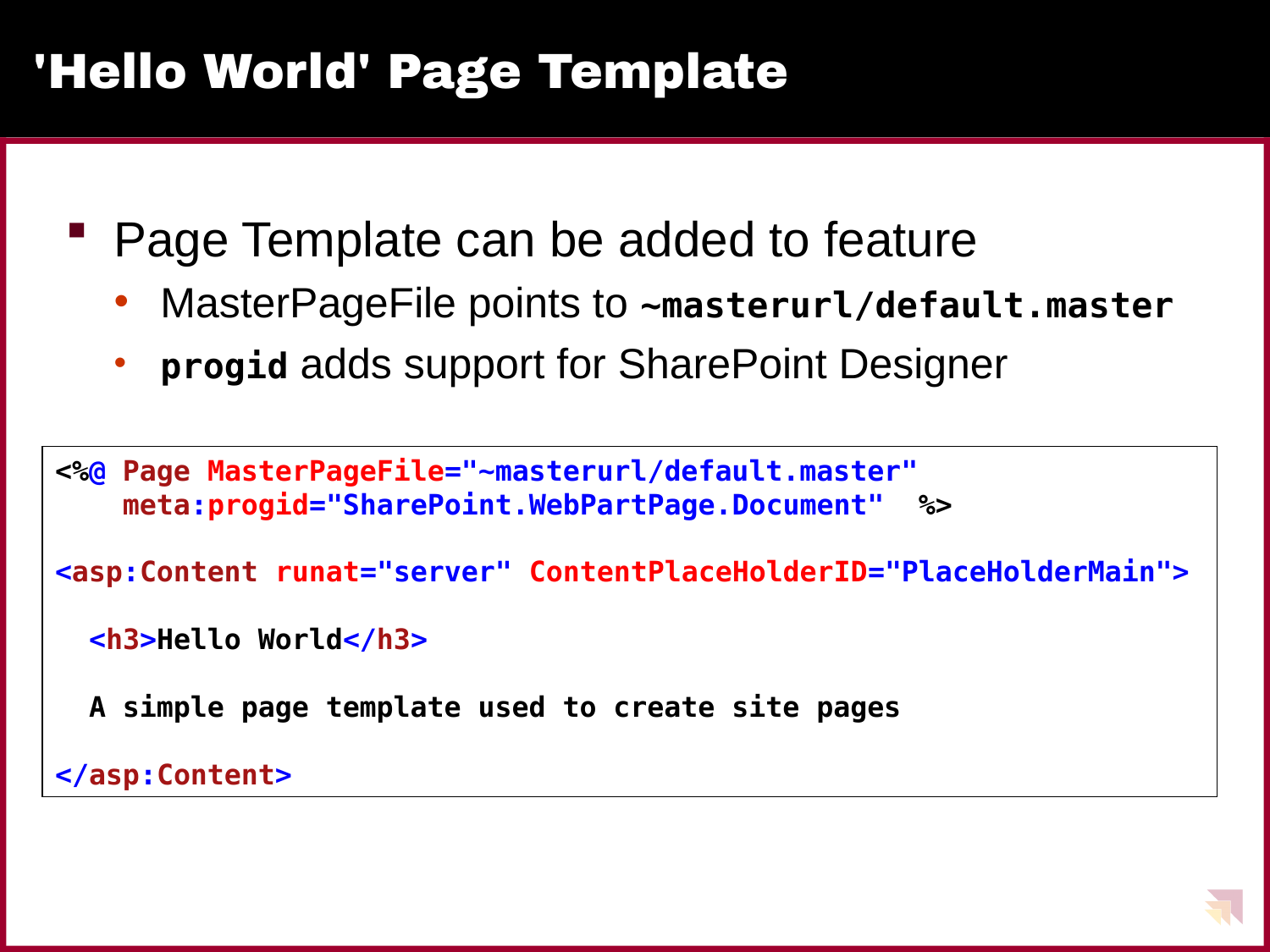

# 'Hello World' Page Template
Page Template can be added to feature
MasterPageFile points to ~masterurl/default.master
progid adds support for SharePoint Designer
<%@ Page MasterPageFile="~masterurl/default.master"
    meta:progid="SharePoint.WebPartPage.Document"  %>

<asp:Content runat="server" ContentPlaceHolderID="PlaceHolderMain">

  <h3>Hello World</h3>

  A simple page template used to create site pages

</asp:Content>